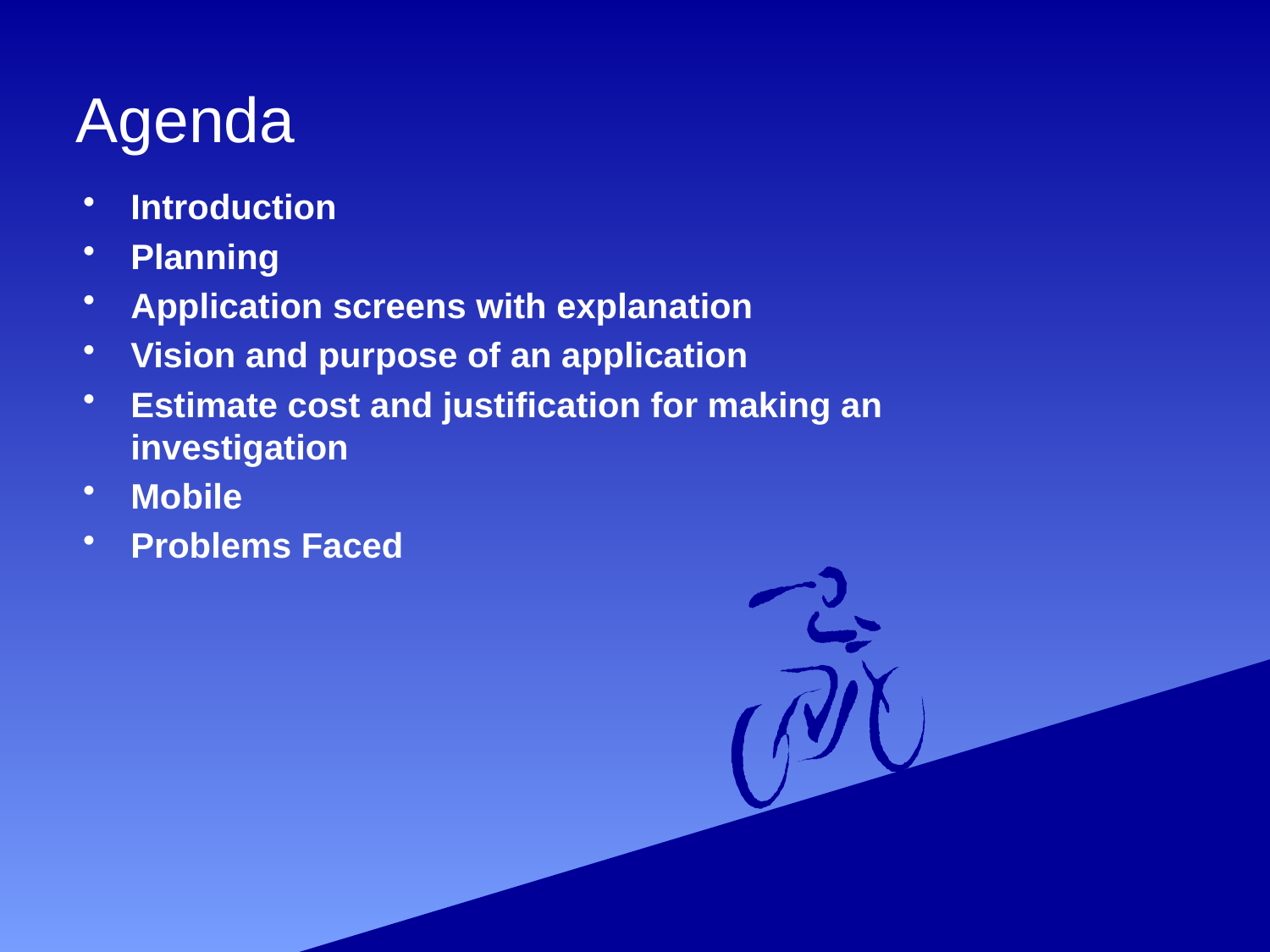

# Agenda
Introduction
Planning
Application screens with explanation
Vision and purpose of an application
Estimate cost and justification for making an investigation
Mobile
Problems Faced